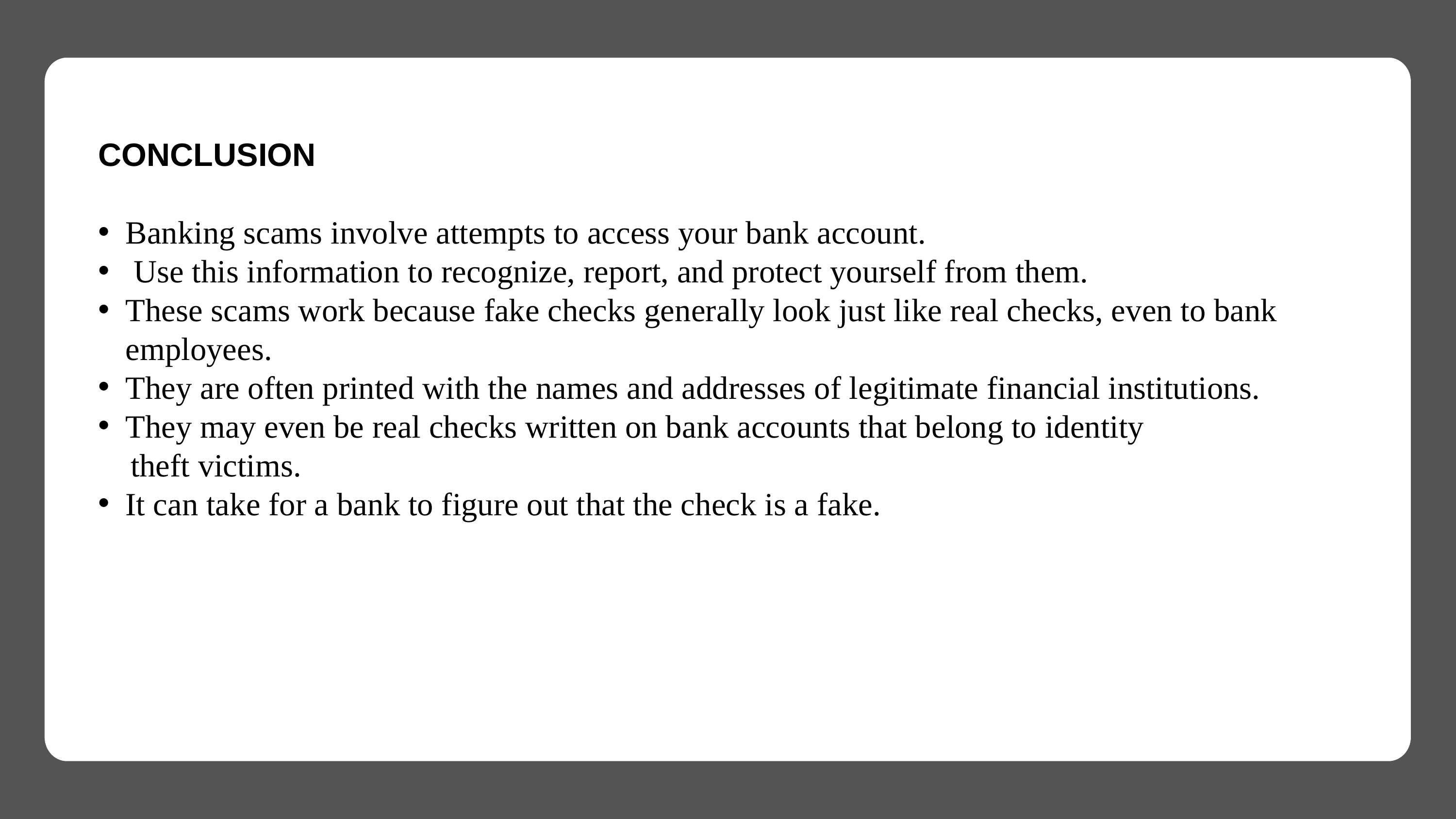

CONCLUSION

Banking scams involve attempts to access your bank account.
 Use this information to recognize, report, and protect yourself from them.
These scams work because fake checks generally look just like real checks, even to bank employees.
They are often printed with the names and addresses of legitimate financial institutions.
They may even be real checks written on bank accounts that belong to identity
    theft victims.
It can take for a bank to figure out that the check is a fake.